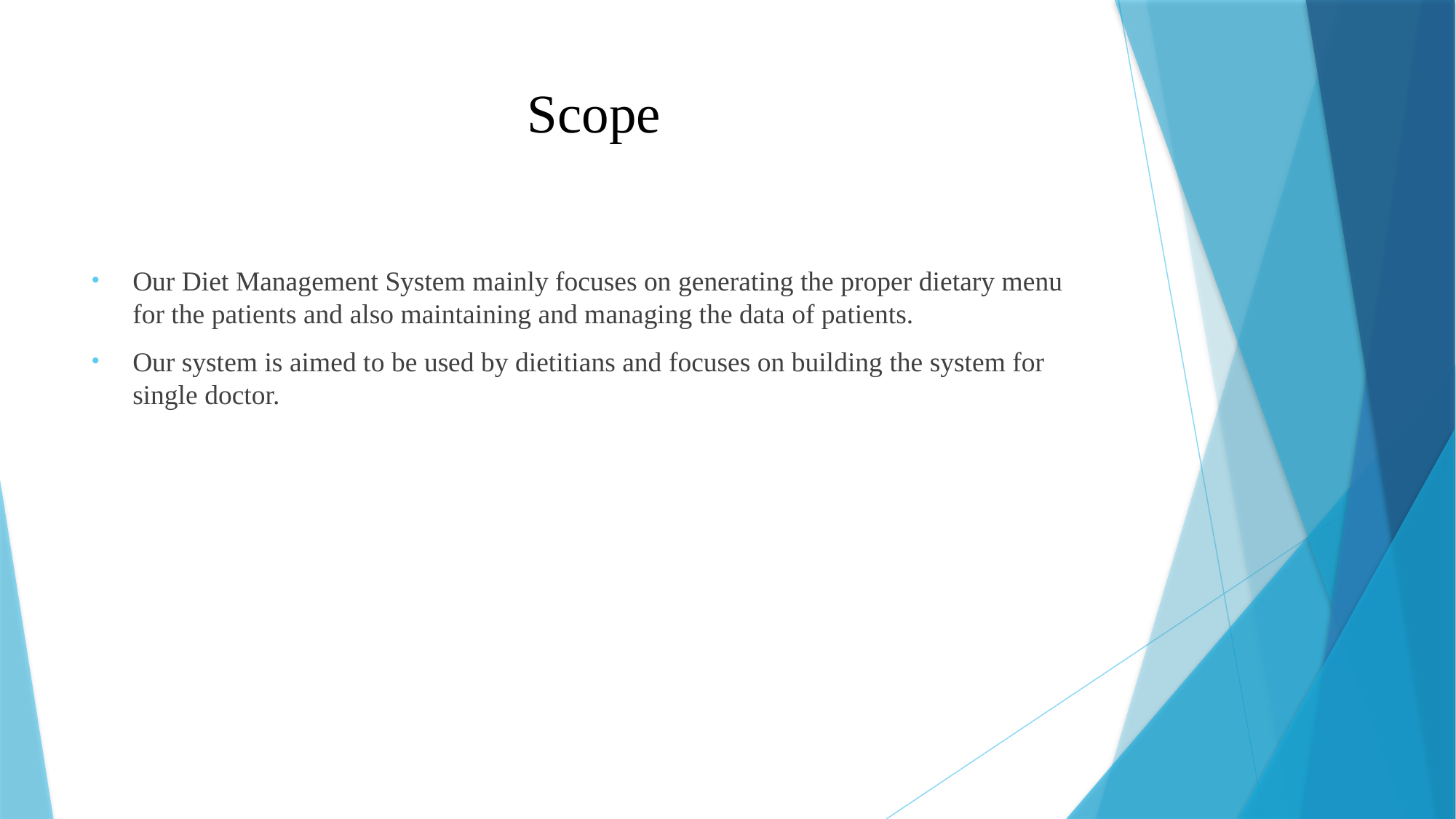

# Scope
Our Diet Management System mainly focuses on generating the proper dietary menu for the patients and also maintaining and managing the data of patients.
Our system is aimed to be used by dietitians and focuses on building the system for single doctor.